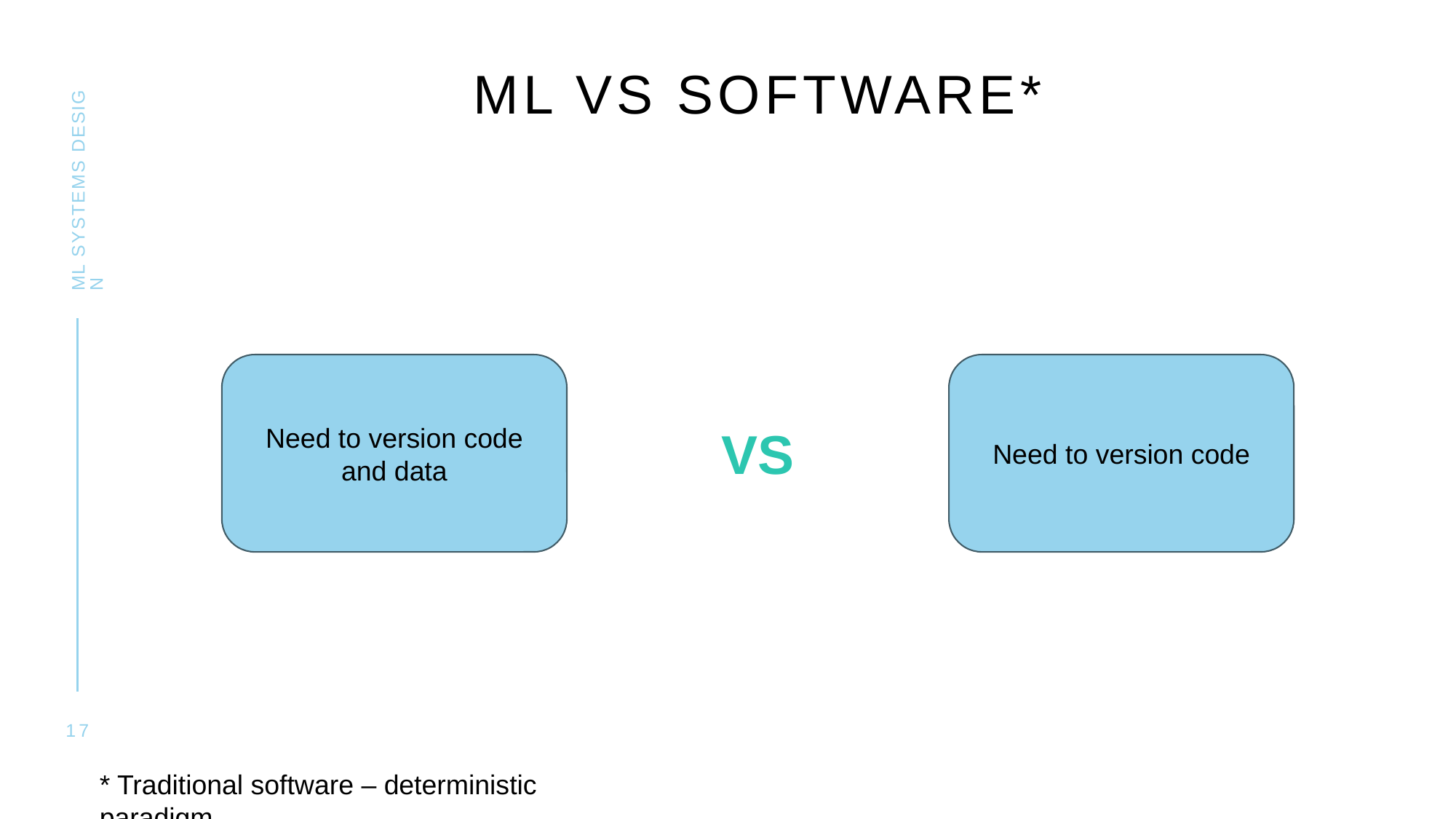

# ML vs Software*
ML SYSTEMS DESIGN
Need to version code and data
Need to version code
VS
17
* Traditional software – deterministic paradigm